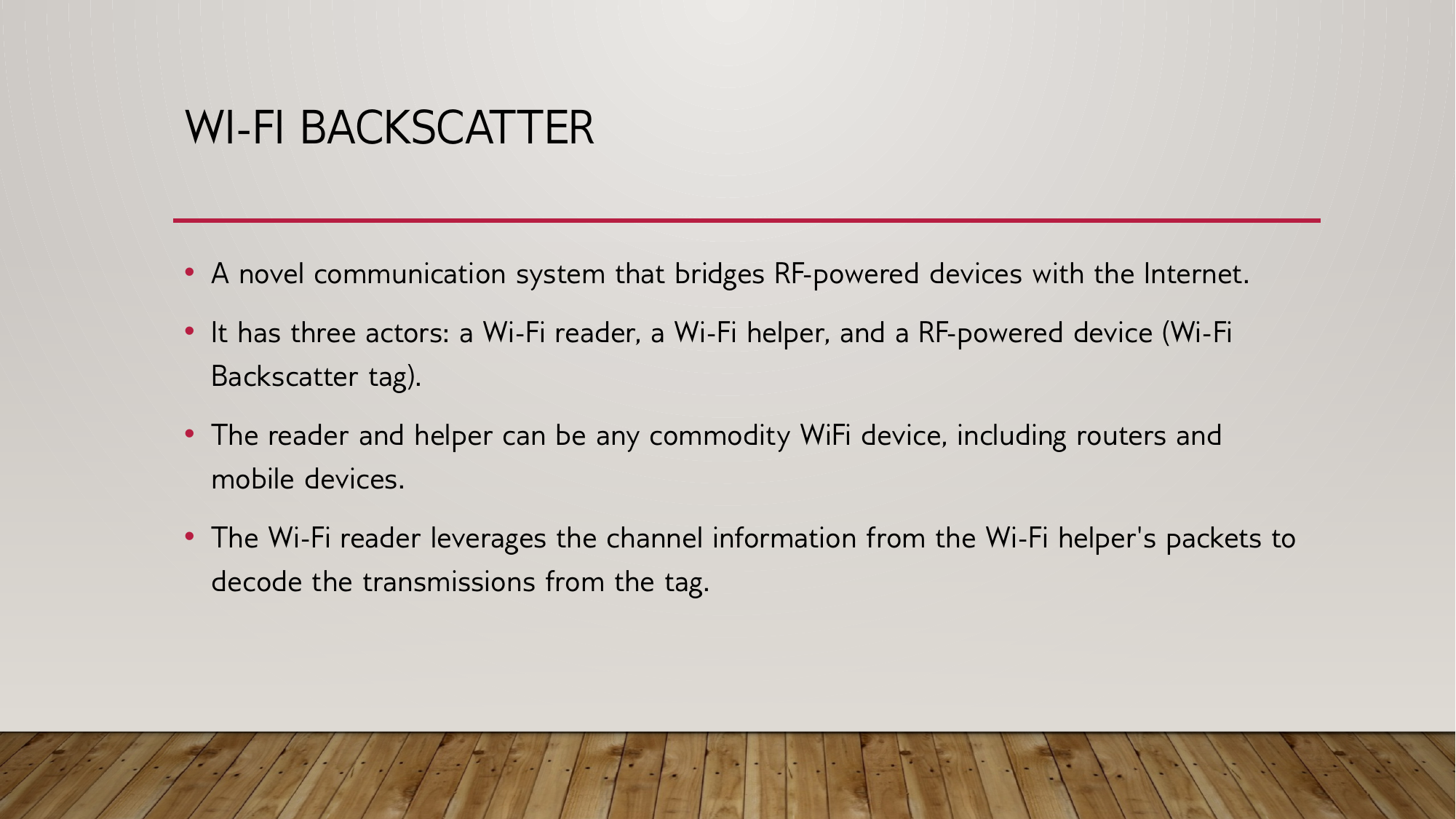

# Wi-Fi Backscatter
A novel communication system that bridges RF-powered devices with the Internet.
It has three actors: a Wi-Fi reader, a Wi-Fi helper, and a RF-powered device (Wi-Fi Backscatter tag).
The reader and helper can be any commodity WiFi device, including routers and mobile devices.
The Wi-Fi reader leverages the channel information from the Wi-Fi helper's packets to decode the transmissions from the tag.